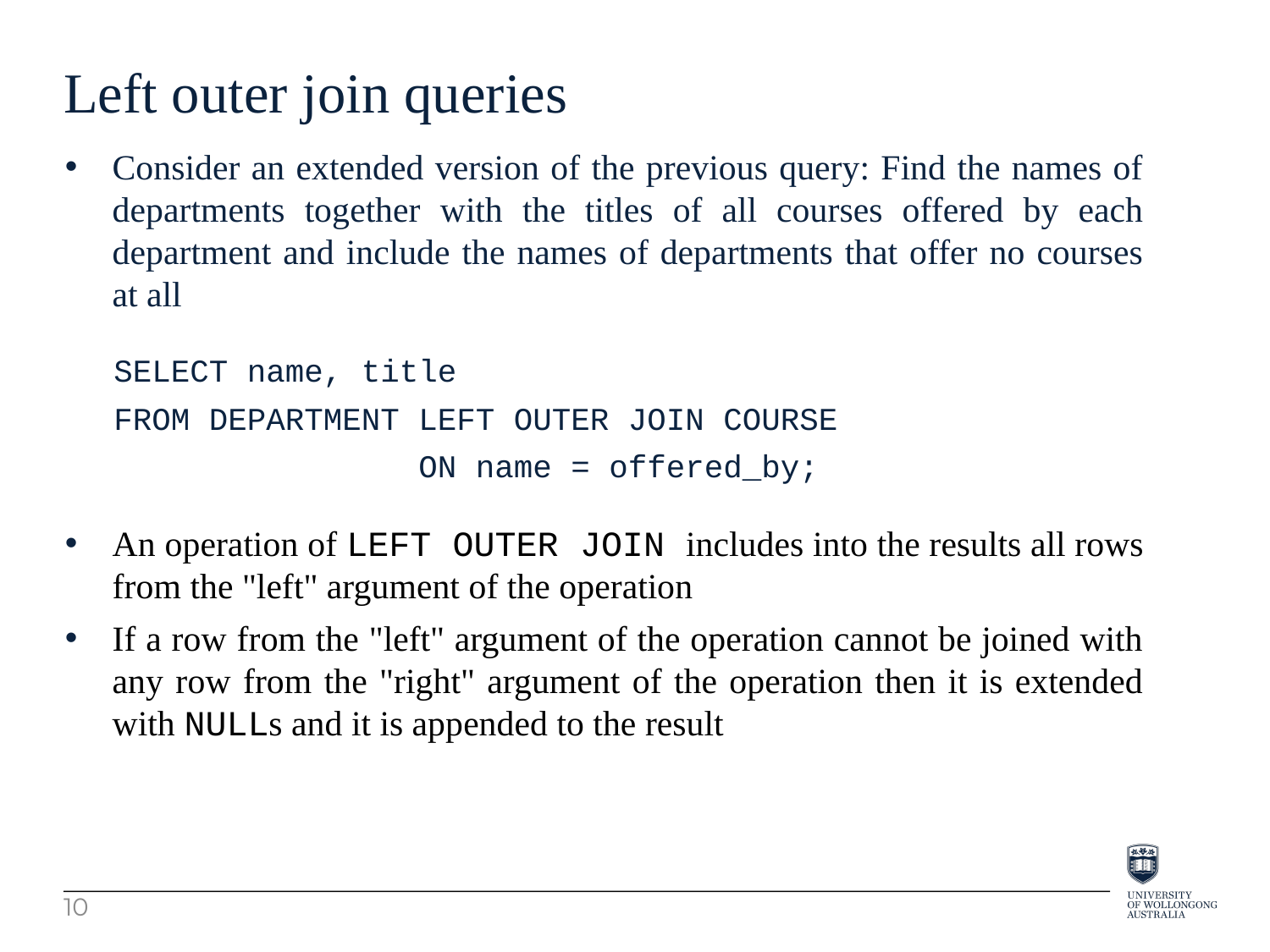

Left outer join queries
Consider an extended version of the previous query: Find the names of departments together with the titles of all courses offered by each department and include the names of departments that offer no courses at all

SELECT name, title
FROM DEPARTMENT LEFT OUTER JOIN COURSE
                ON name = offered_by;

An operation of LEFT OUTER JOIN includes into the results all rows from the "left" argument of the operation
If a row from the "left" argument of the operation cannot be joined with any row from the "right" argument of the operation then it is extended with NULLs and it is appended to the result
10